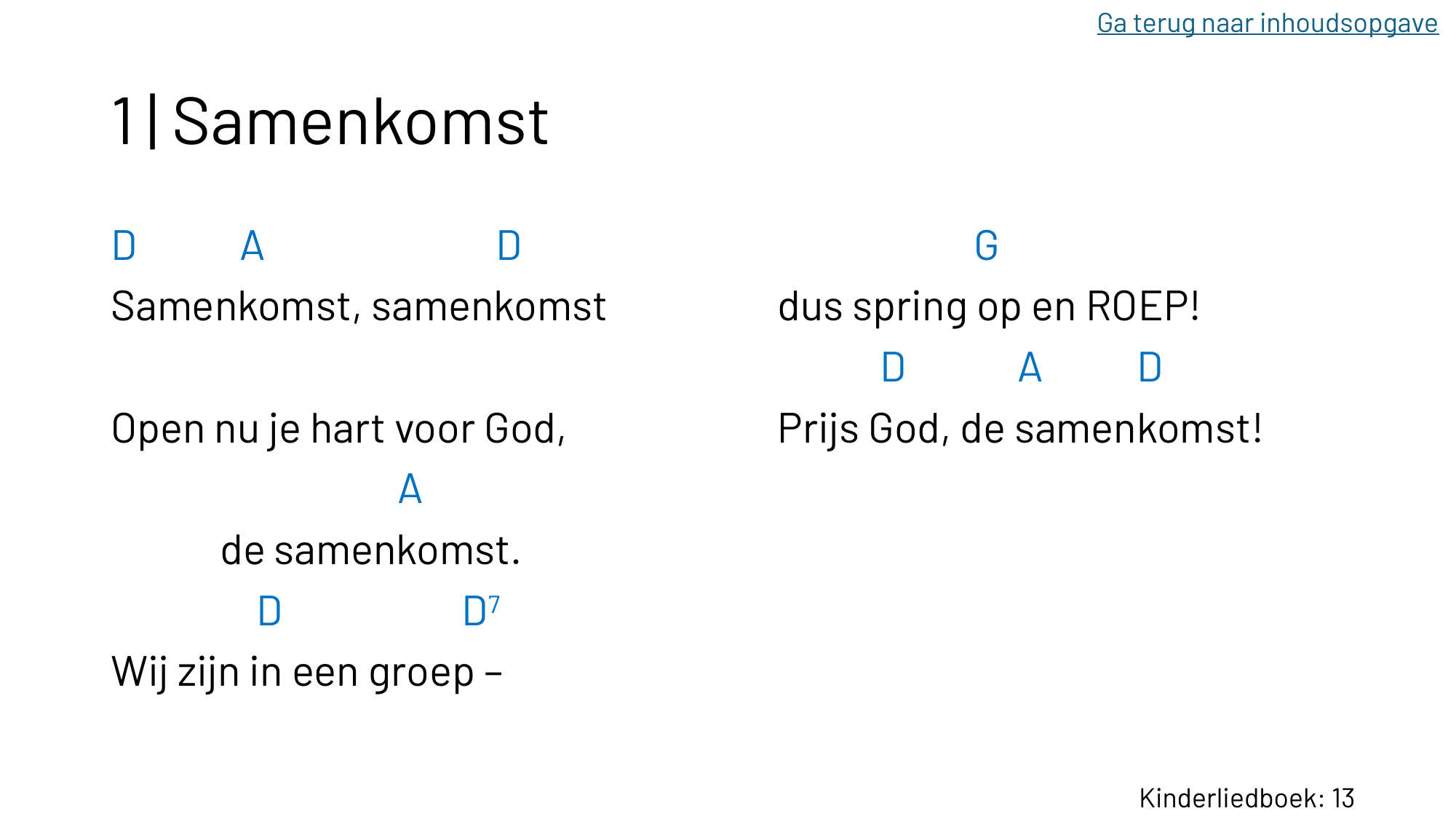

Ga terug naar inhoudsopgave
# 1 | Samenkomst
D            A                           D
Samenkomst, samenkomst

Open nu je hart voor God,
		        A
	de samenkomst.
                 D                     D7
Wij zijn in een groep –
                       G
dus spring op en ROEP!
            D             A           D
Prijs God, de samenkomst!
Kinderliedboek: 13